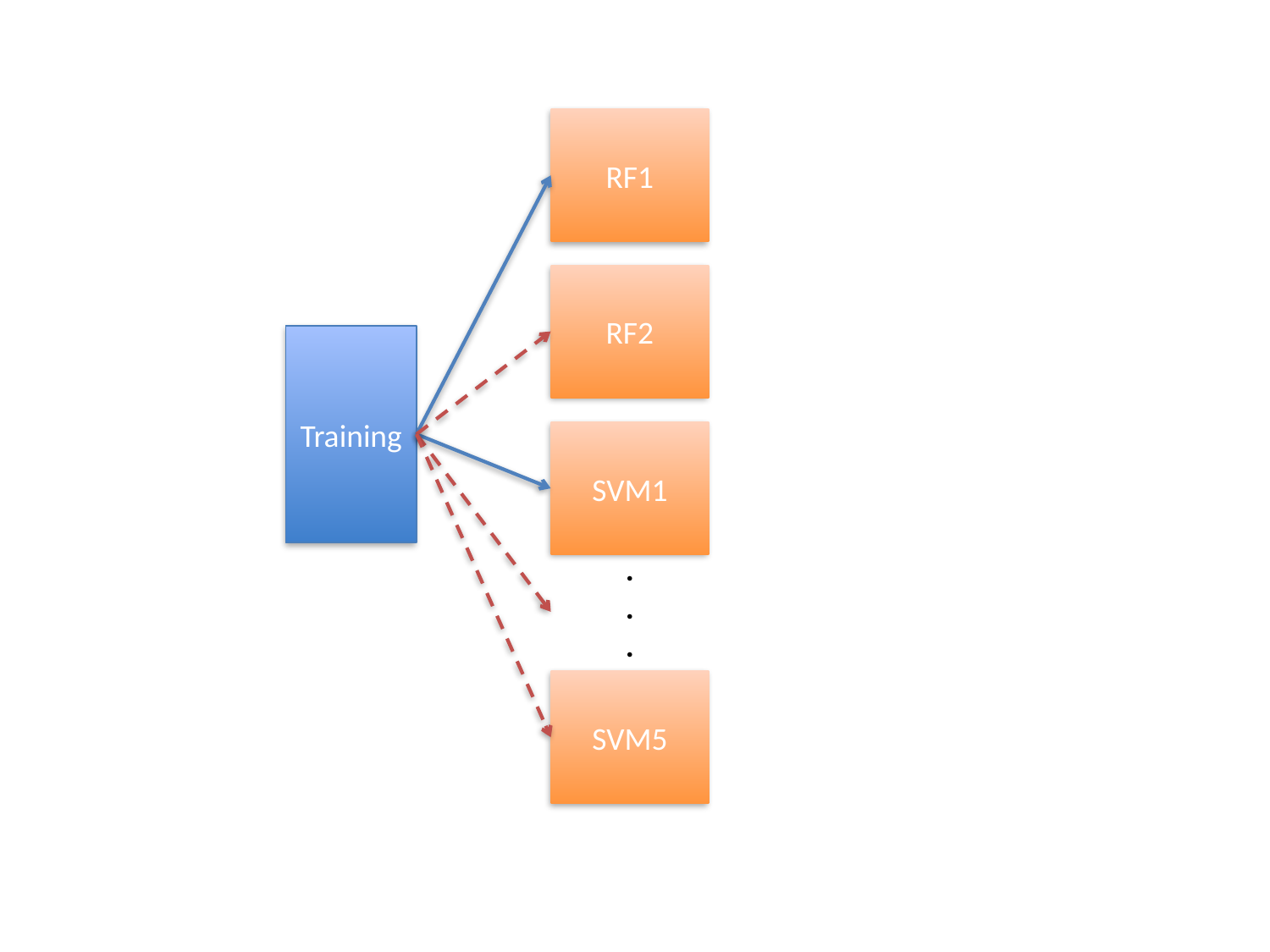

RF1
RF2
Training
SVM1
.
.
.
SVM5